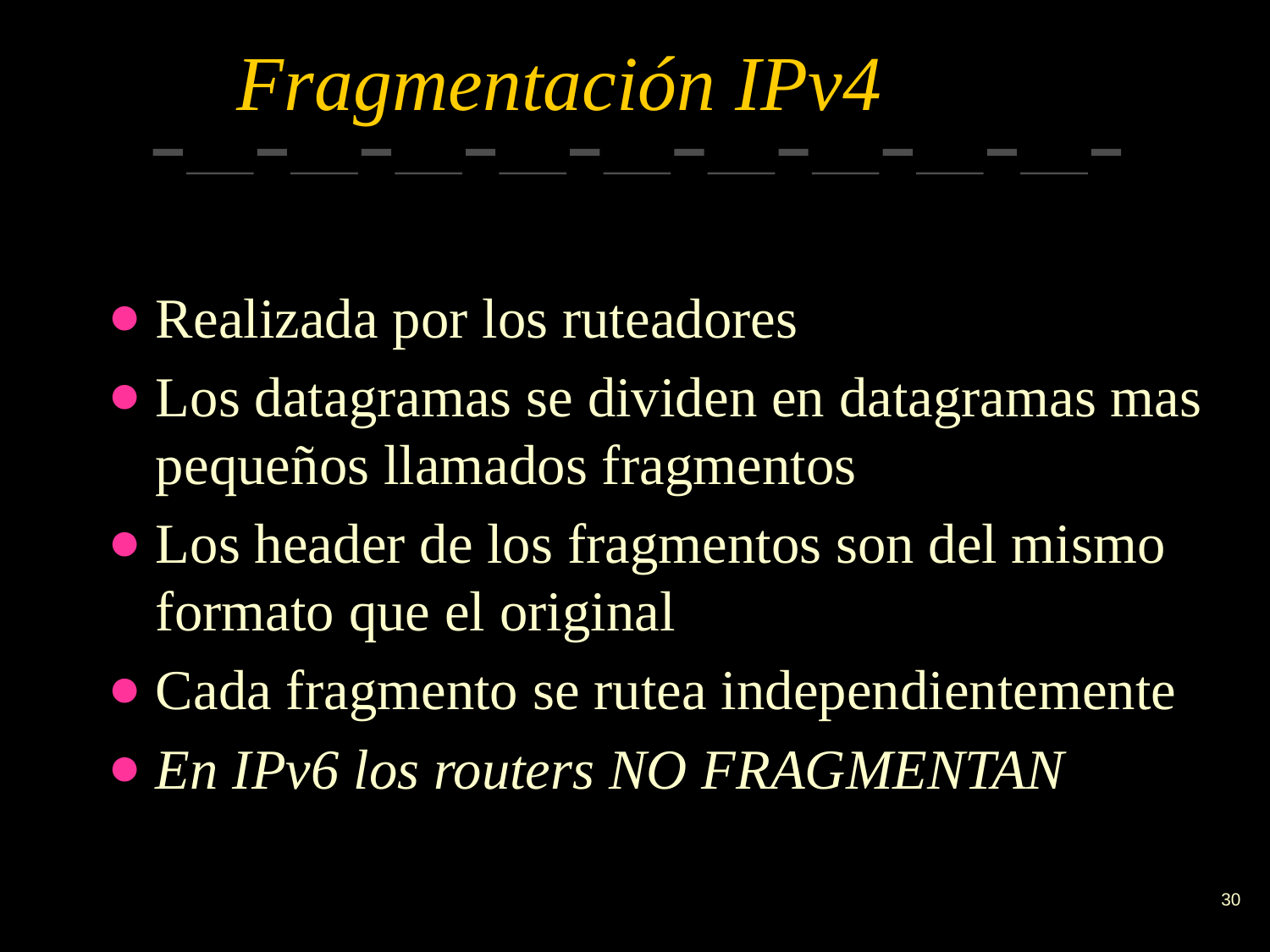

# Fragmentación IPv4
Realizada por los ruteadores
Los datagramas se dividen en datagramas mas pequeños llamados fragmentos
Los header de los fragmentos son del mismo formato que el original
Cada fragmento se rutea independientemente
En IPv6 los routers NO FRAGMENTAN
30